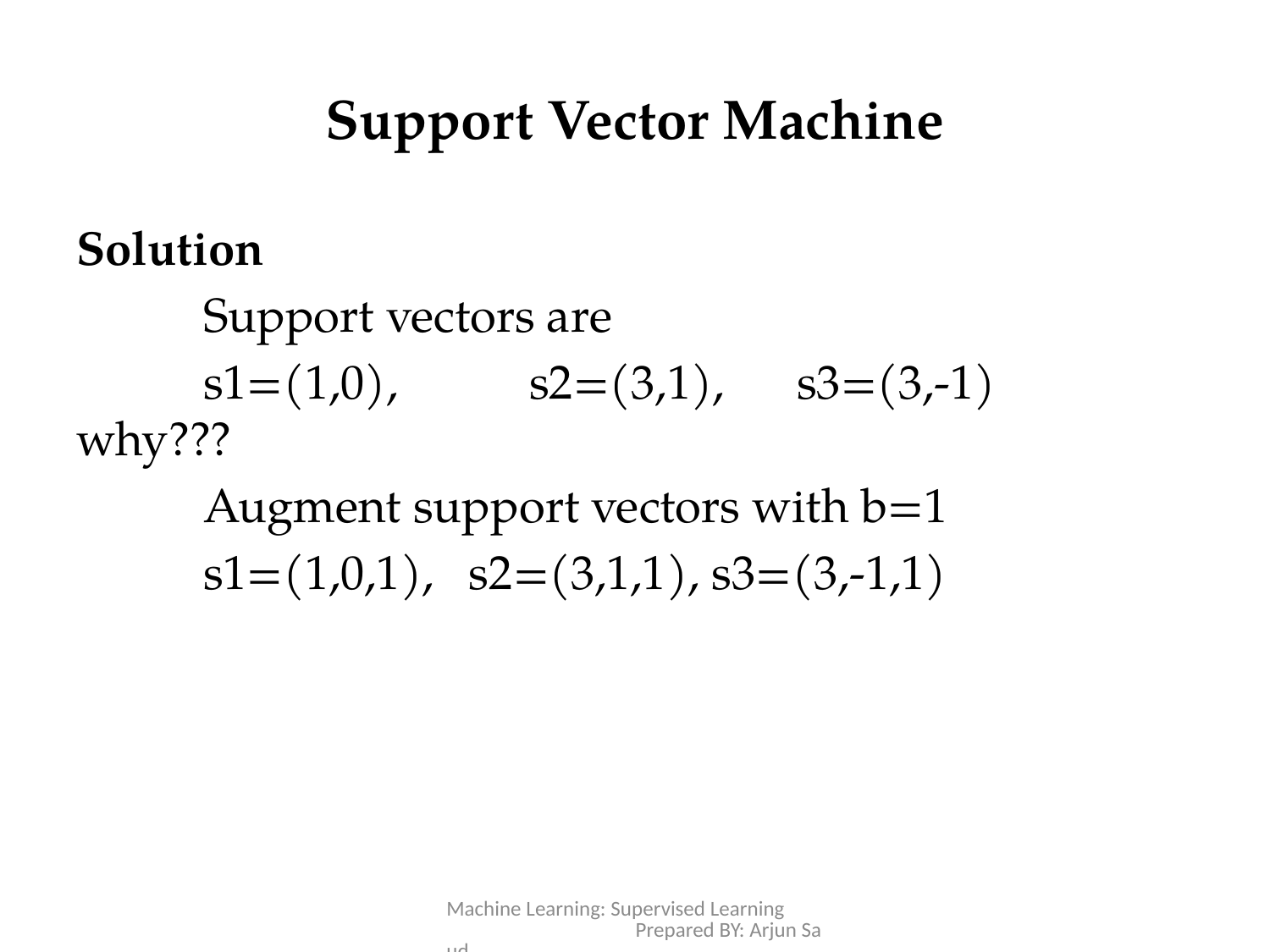

# Support Vector Machine

Solution
	Support vectors are
	s1=(1,0),	 s2=(3,1), s3=(3,-1)		why???
	Augment support vectors with b=1
	s1=(1,0,1),	 s2=(3,1,1), s3=(3,-1,1)

Machine Learning: Supervised Learning                                              Prepared BY: Arjun Saud